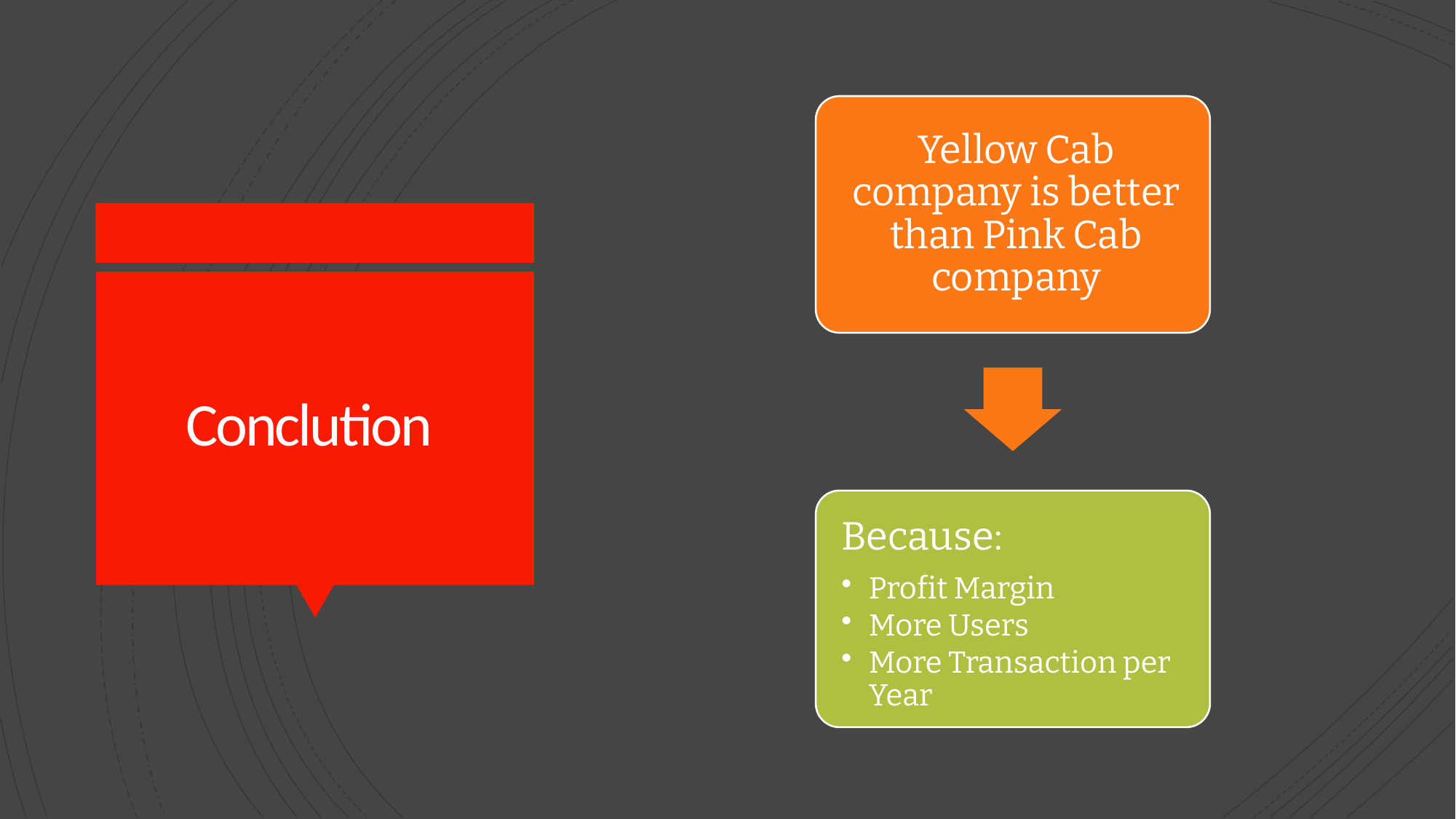

Yellow Cab company is better than Pink Cab company

Because:
Profit Margin
More Users
More Transaction per Year
# Conclution